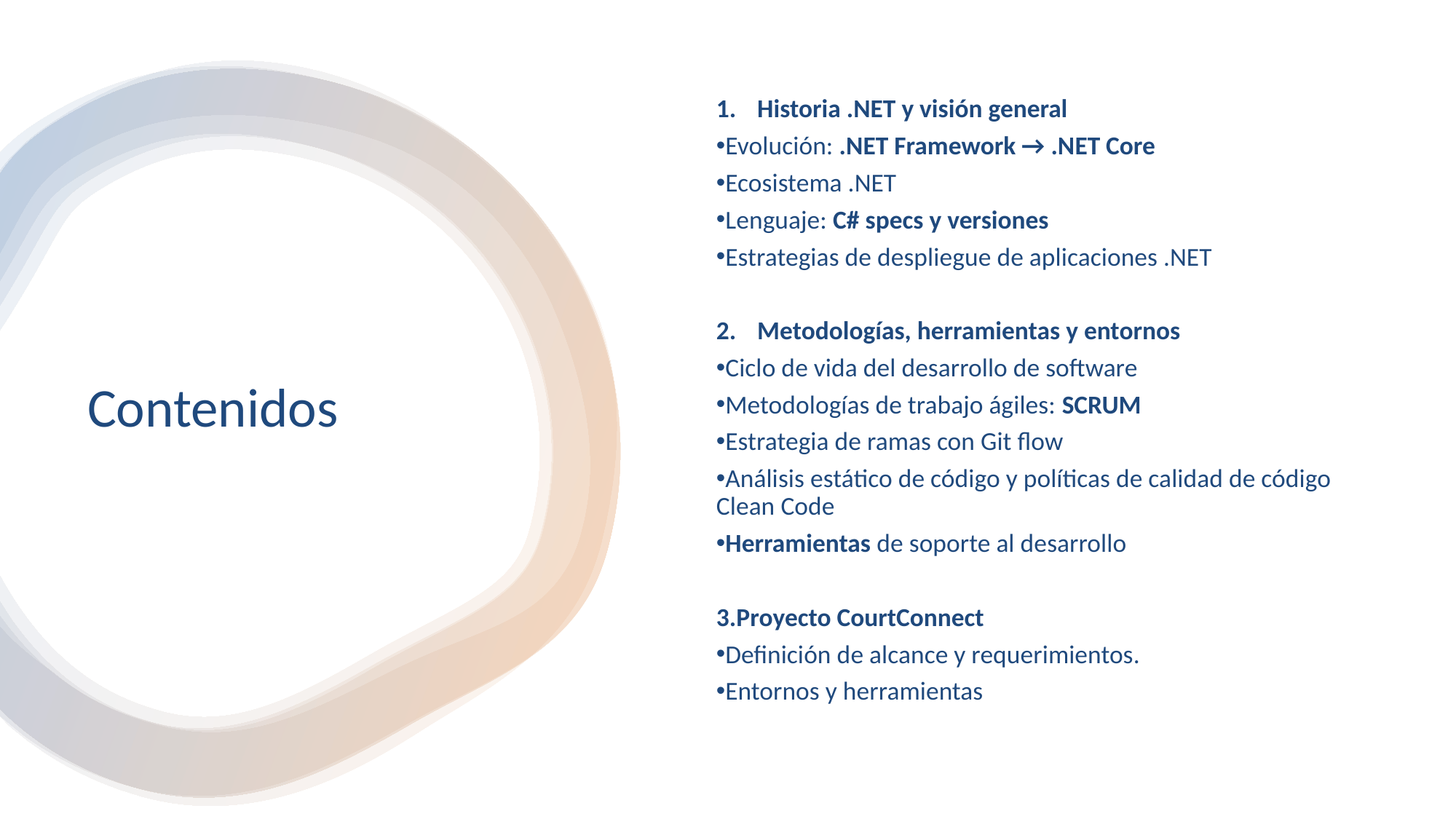

Historia .NET y visión general
Evolución: .NET Framework → .NET Core
Ecosistema .NET
Lenguaje: C# specs y versiones
Estrategias de despliegue de aplicaciones .NET

Metodologías, herramientas y entornos
Ciclo de vida del desarrollo de software
Metodologías de trabajo ágiles: SCRUM
Estrategia de ramas con Git flow
Análisis estático de código y políticas de calidad de código Clean Code
Herramientas de soporte al desarrollo

Proyecto CourtConnect
Definición de alcance y requerimientos.
Entornos y herramientas
# Contenidos